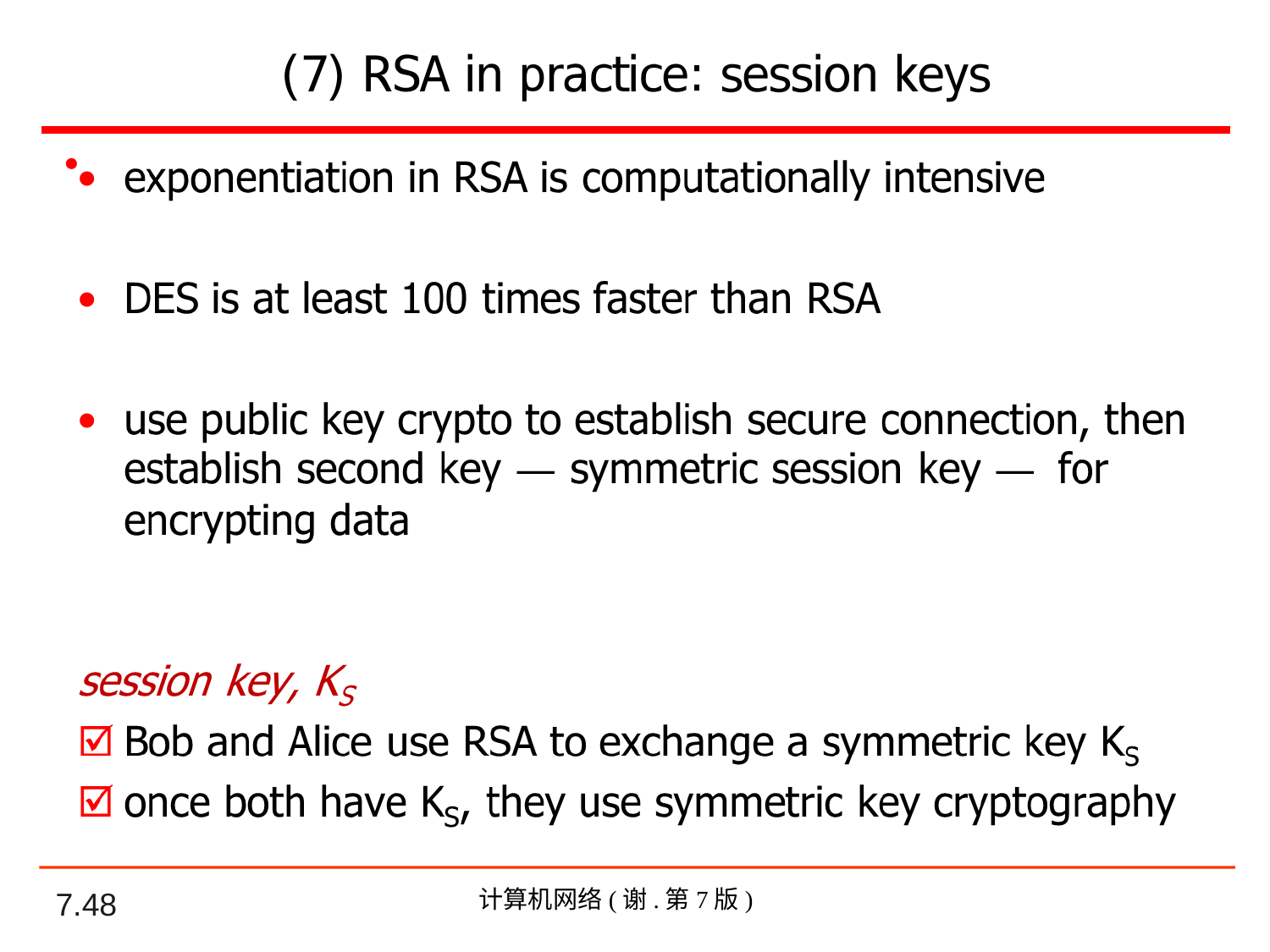

# (7) RSA in practice: session keys